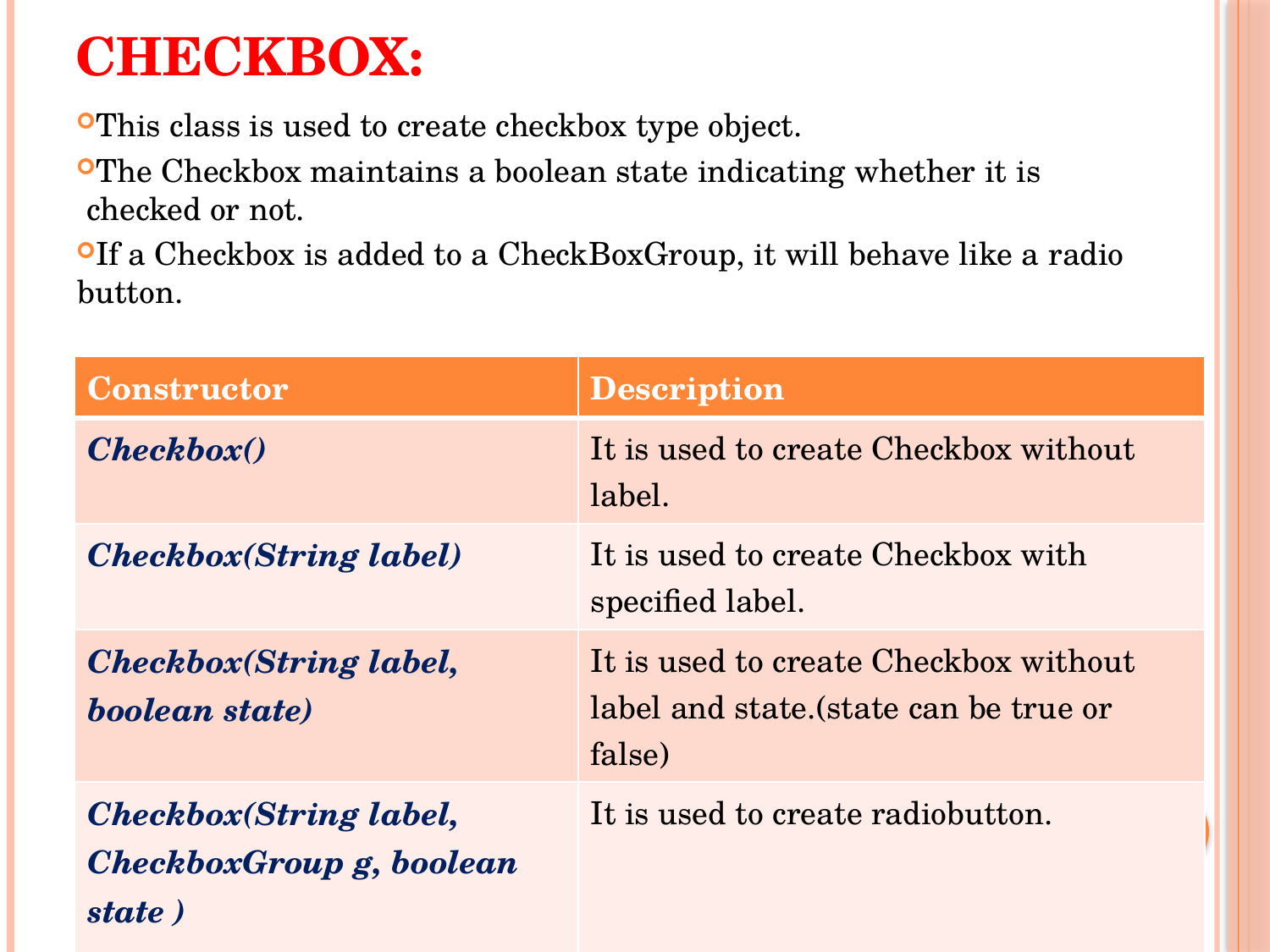

# Checkbox:
This class is used to create checkbox type object.
The Checkbox maintains a boolean state indicating whether it is  checked or not.
If a Checkbox is added to a CheckBoxGroup, it will behave like a radio  button.

| Constructor | Description |
| --- | --- |
| Checkbox() | It is used to create Checkbox without label. |
| Checkbox(String label) | It is used to create Checkbox with specified label. |
| Checkbox(String label, boolean state) | It is used to create Checkbox without label and state.(state can be true or false) |
| Checkbox(String label, CheckboxGroup g, boolean state ) | It is used to create radiobutton. |